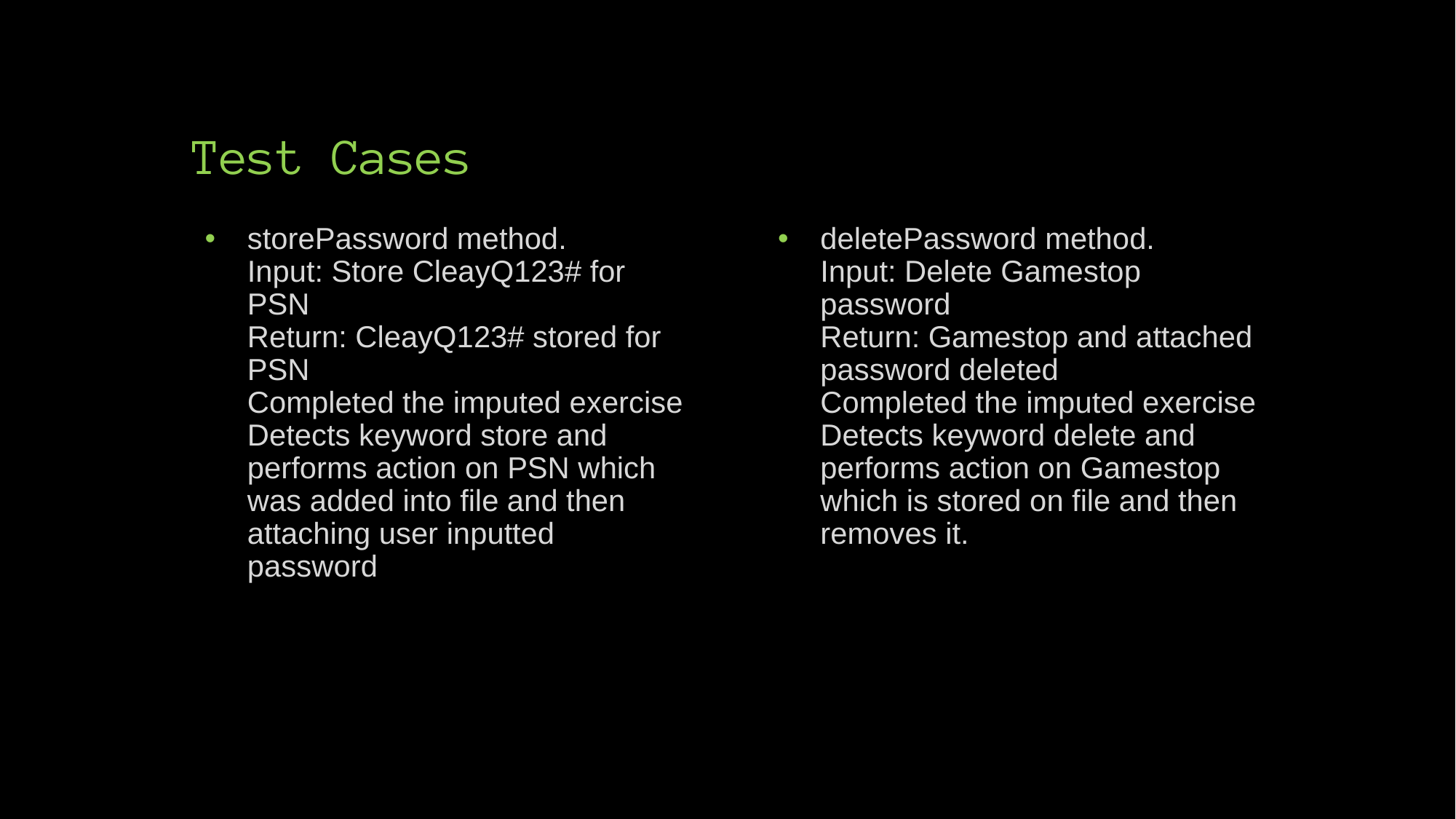

# Test Cases
storePassword method.
Input: Store CleayQ123# for PSN
Return: CleayQ123# stored for PSN
Completed the imputed exercise
Detects keyword store and performs action on PSN which was added into file and then attaching user inputted password
deletePassword method.
Input: Delete Gamestop password
Return: Gamestop and attached password deleted
Completed the imputed exercise
Detects keyword delete and performs action on Gamestop which is stored on file and then removes it.